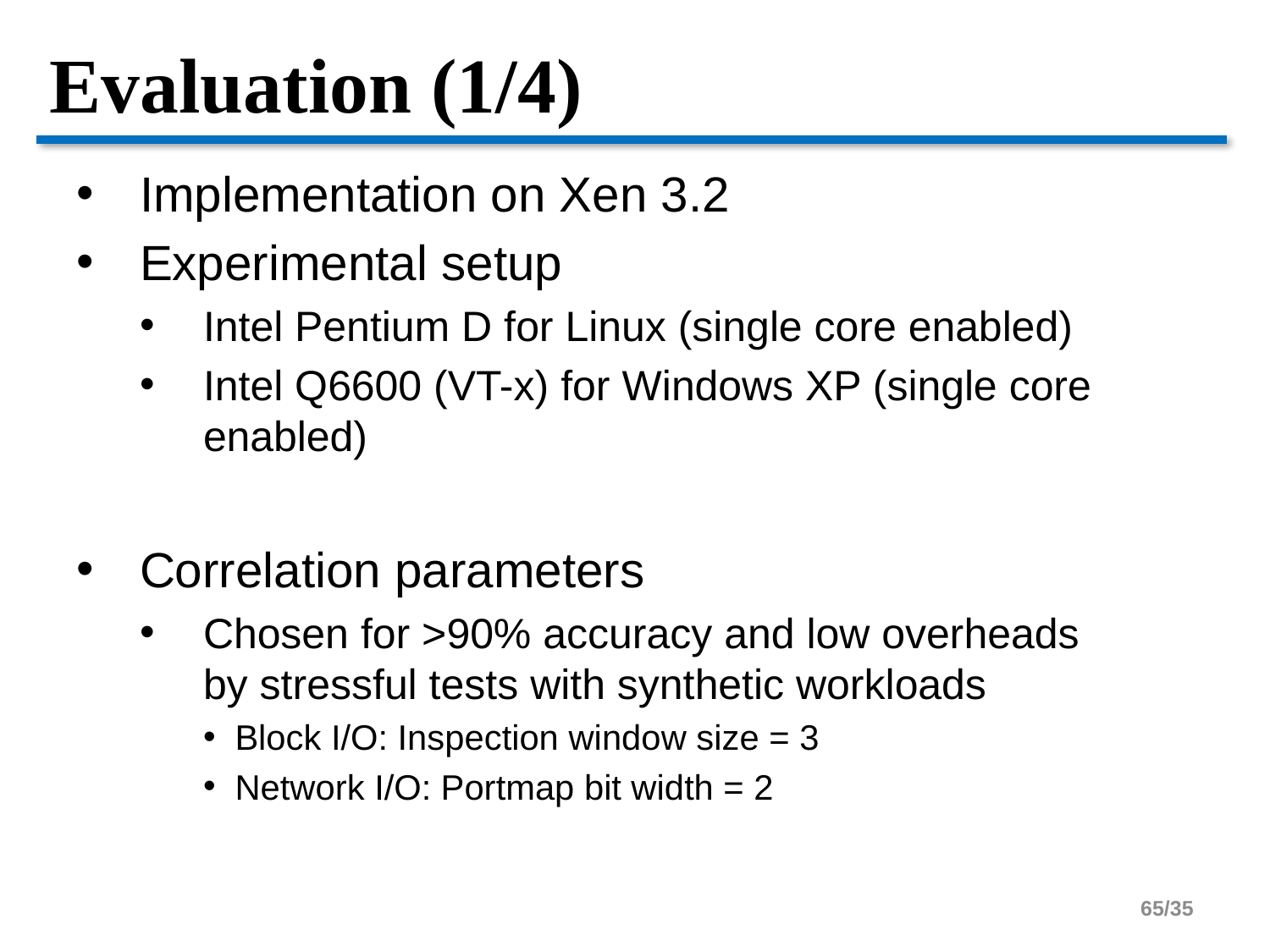

# Evaluation (1/4)
Implementation on Xen 3.2
Experimental setup
Intel Pentium D for Linux (single core enabled)
Intel Q6600 (VT-x) for Windows XP (single core enabled)

Correlation parameters
Chosen for >90% accuracy and low overheads by stressful tests with synthetic workloads
Block I/O: Inspection window size = 3
Network I/O: Portmap bit width = 2

65/35